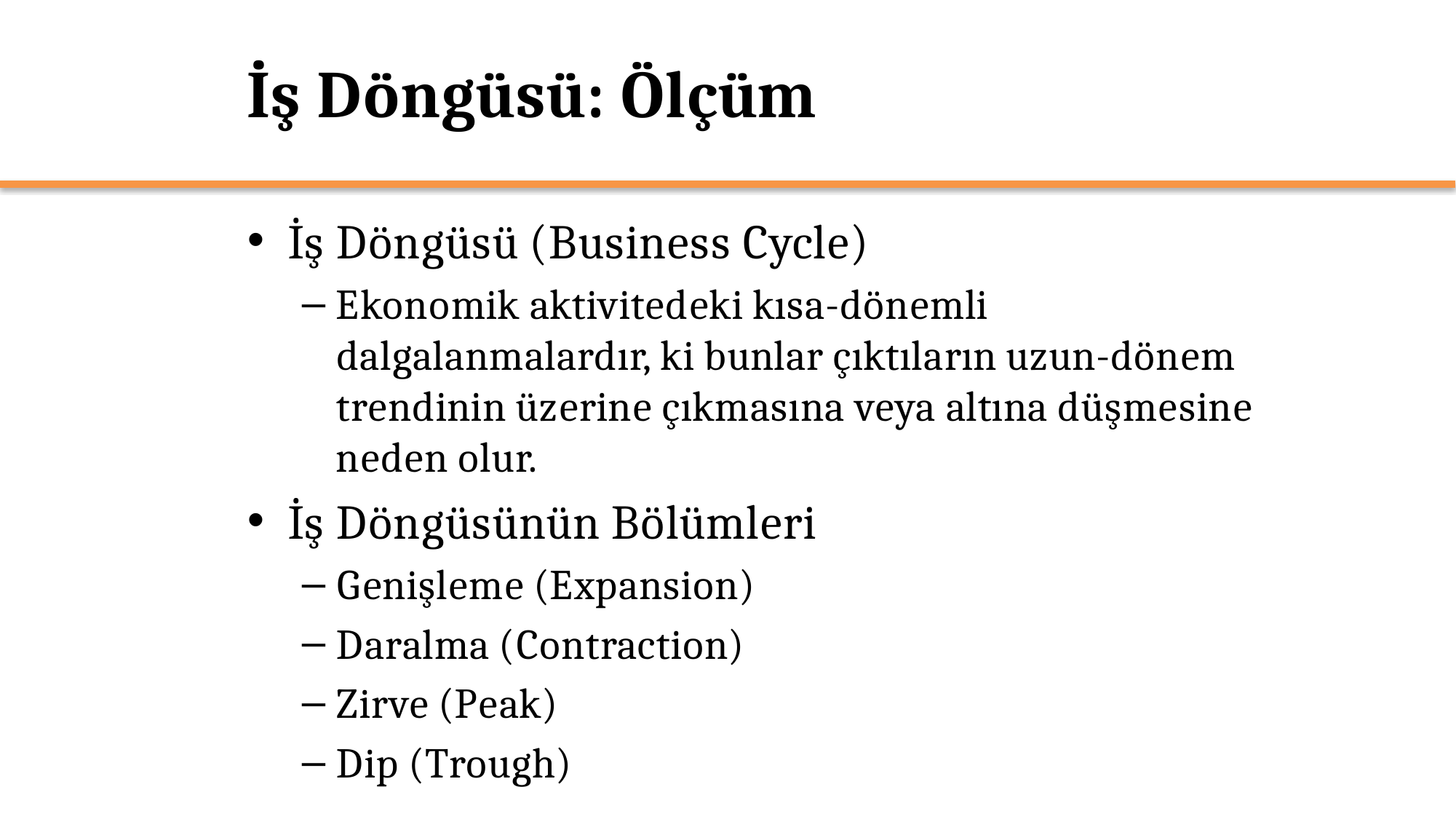

# İş Döngüsü: Ölçüm
İş Döngüsü (Business Cycle)
Ekonomik aktivitedeki kısa-dönemli dalgalanmalardır, ki bunlar çıktıların uzun-dönem trendinin üzerine çıkmasına veya altına düşmesine neden olur.
İş Döngüsünün Bölümleri
Genişleme (Expansion)
Daralma (Contraction)
Zirve (Peak)
Dip (Trough)